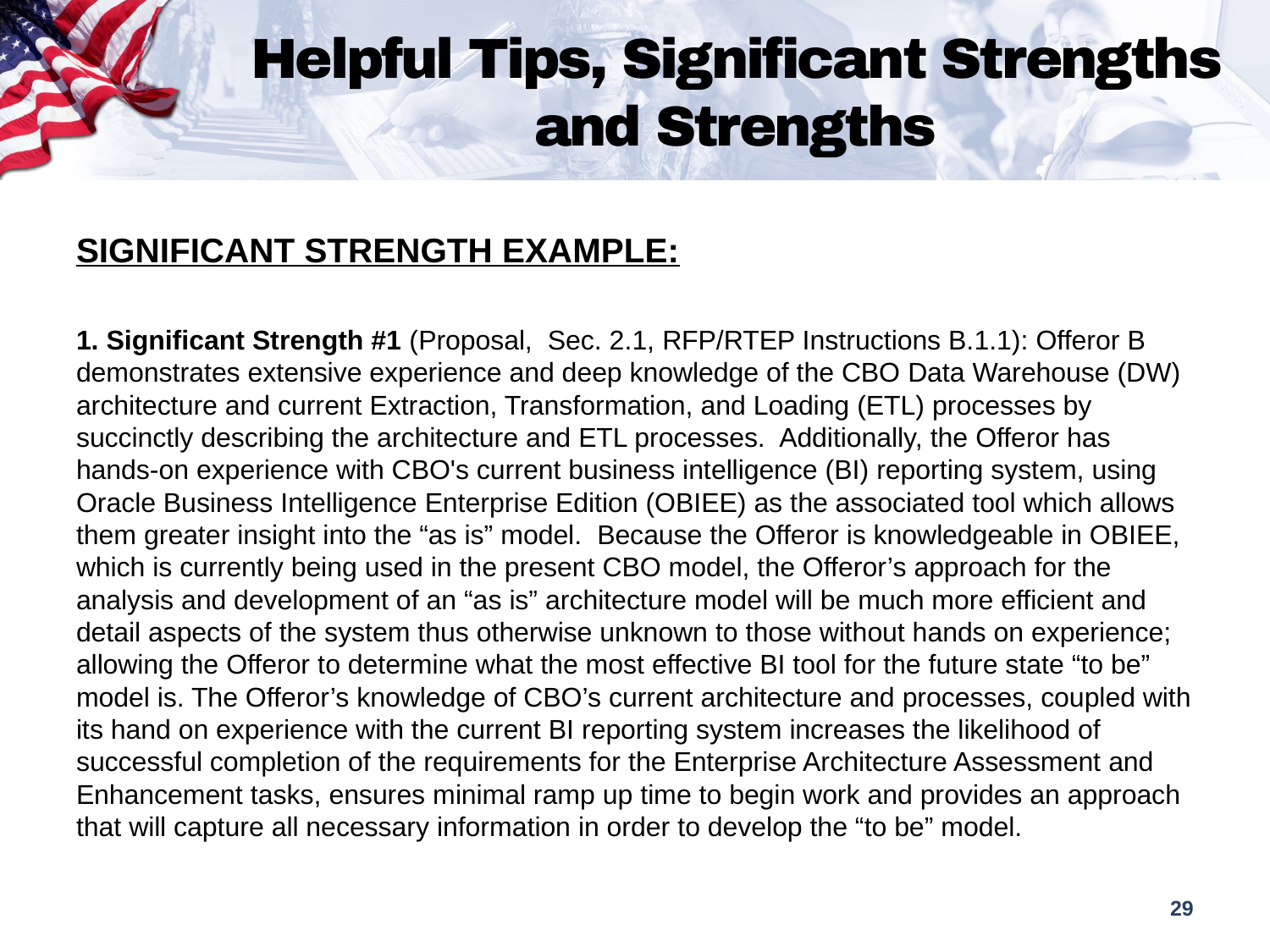

# Helpful Tips, Significant Strengths and Strengths
SIGNIFICANT STRENGTH EXAMPLE:

1. Significant Strength #1 (Proposal,  Sec. 2.1, RFP/RTEP Instructions B.1.1): Offeror B demonstrates extensive experience and deep knowledge of the CBO Data Warehouse (DW) architecture and current Extraction, Transformation, and Loading (ETL) processes by succinctly describing the architecture and ETL processes.  Additionally, the Offeror has hands-on experience with CBO's current business intelligence (BI) reporting system, using Oracle Business Intelligence Enterprise Edition (OBIEE) as the associated tool which allows them greater insight into the “as is” model.  Because the Offeror is knowledgeable in OBIEE, which is currently being used in the present CBO model, the Offeror’s approach for the analysis and development of an “as is” architecture model will be much more efficient and detail aspects of the system thus otherwise unknown to those without hands on experience; allowing the Offeror to determine what the most effective BI tool for the future state “to be” model is. The Offeror’s knowledge of CBO’s current architecture and processes, coupled with its hand on experience with the current BI reporting system increases the likelihood of successful completion of the requirements for the Enterprise Architecture Assessment and Enhancement tasks, ensures minimal ramp up time to begin work and provides an approach that will capture all necessary information in order to develop the “to be” model.

29